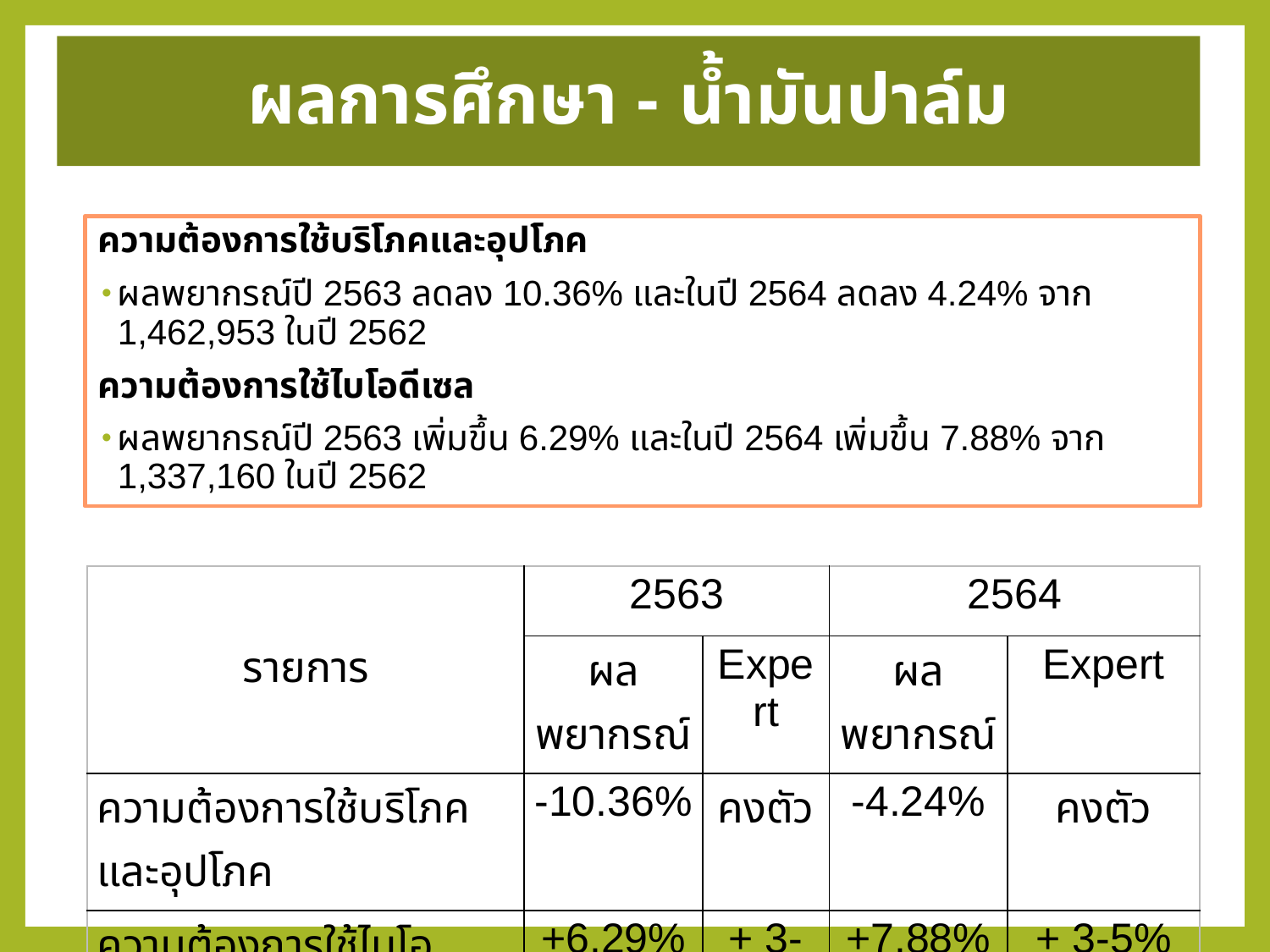

ผลการศึกษา - น้ำมันปาล์ม
ความต้องการใช้บริโภคและอุปโภค
ผลพยากรณ์ปี 2563 ลดลง 10.36% และในปี 2564 ลดลง 4.24% จาก 1,462,953 ในปี 2562
ความต้องการใช้ไบโอดีเซล
ผลพยากรณ์ปี 2563 เพิ่มขึ้น 6.29% และในปี 2564 เพิ่มขึ้น 7.88% จาก 1,337,160 ในปี 2562

| รายการ | 2563 |  | 2564 |  |
| --- | --- | --- | --- | --- |
|  | ผลพยากรณ์ | Expert | ผลพยากรณ์ | Expert |
| ความต้องการใช้บริโภคและอุปโภค | -10.36% | คงตัว | -4.24% | คงตัว |
| ความต้องการใช้ไบโอดีเซล | +6.29% | + 3-5% | +7.88% | + 3-5% |